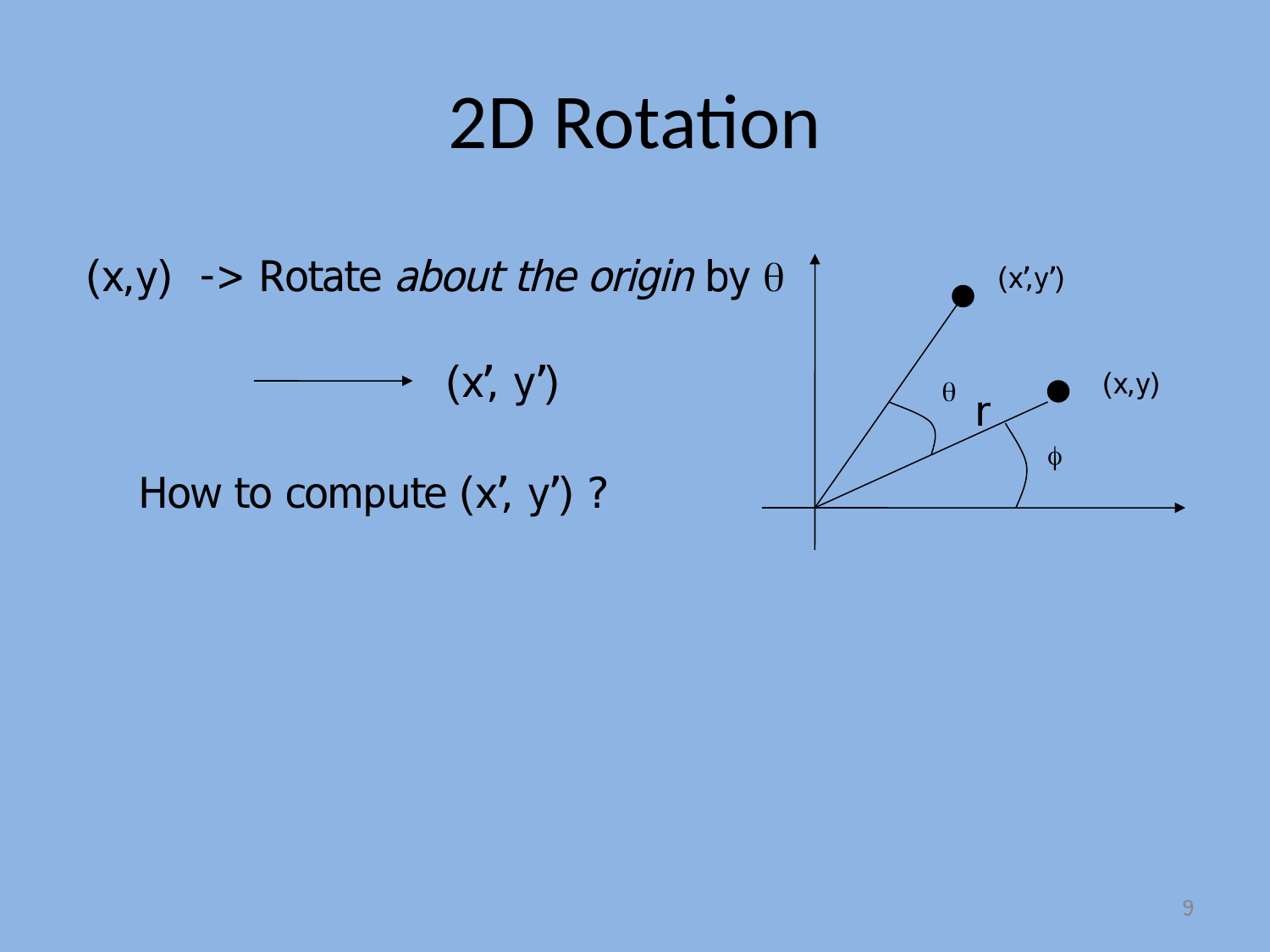

# 2D Rotation
(x,y)  -> Rotate about the origin by θ

(x,y)

(x’,y’)

θ

(x’, y’)

r

φ
How to compute (x’, y’) ?
9